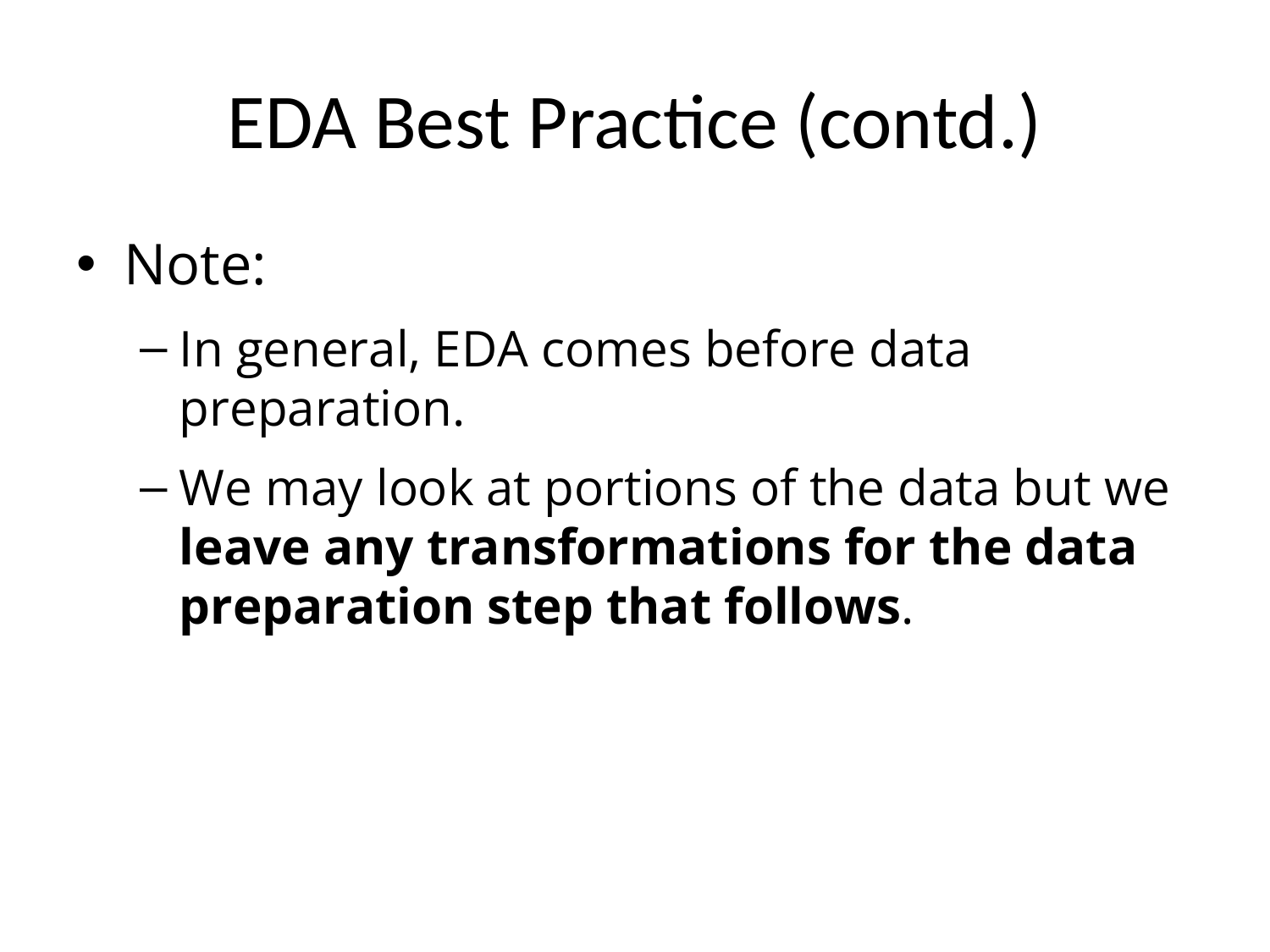

# EDA Best Practice (contd.)
Note:
In general, EDA comes before data preparation.
We may look at portions of the data but we leave any transformations for the data preparation step that follows.